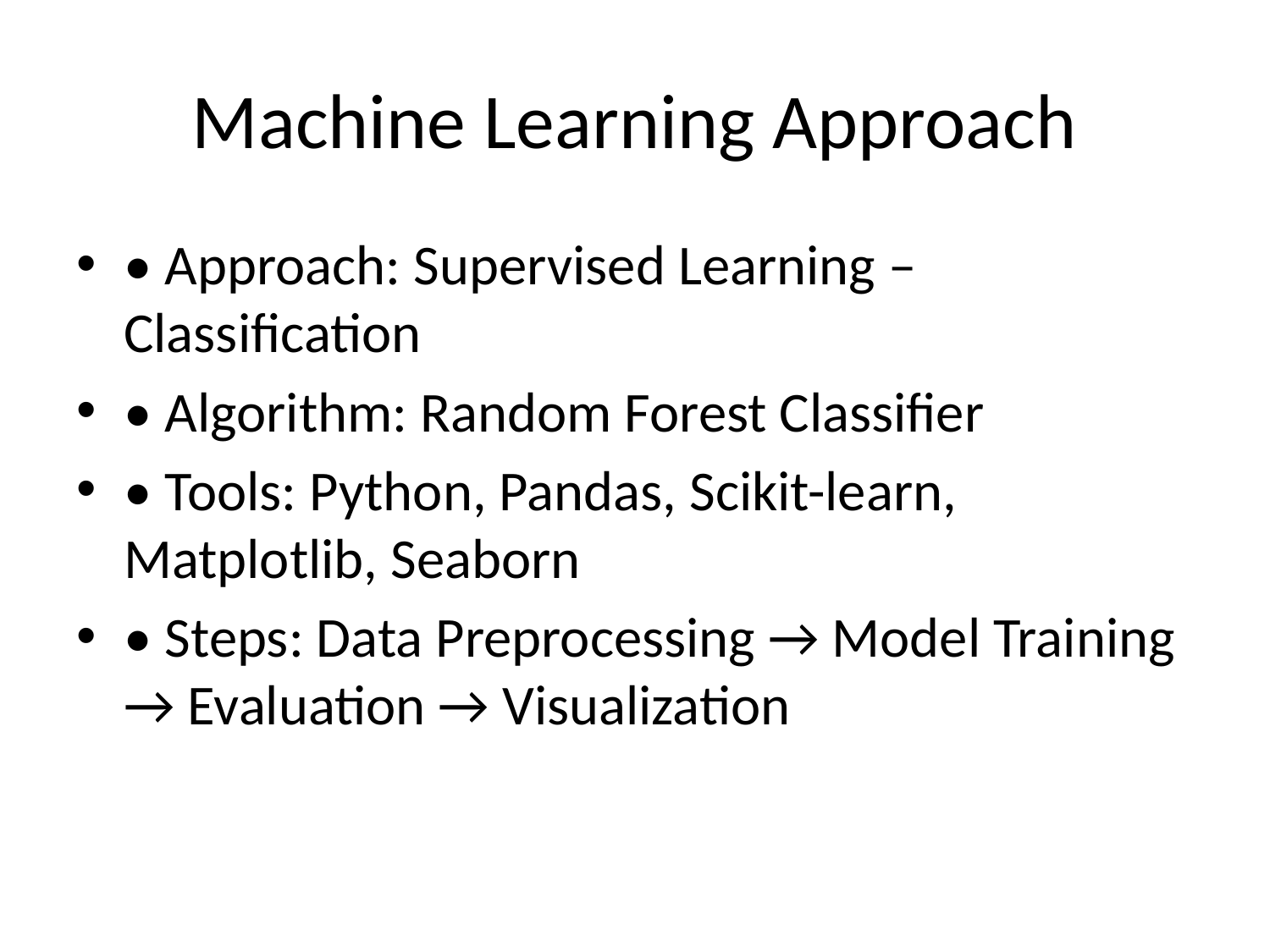

# Machine Learning Approach
• Approach: Supervised Learning – Classification
• Algorithm: Random Forest Classifier
• Tools: Python, Pandas, Scikit-learn, Matplotlib, Seaborn
• Steps: Data Preprocessing → Model Training → Evaluation → Visualization